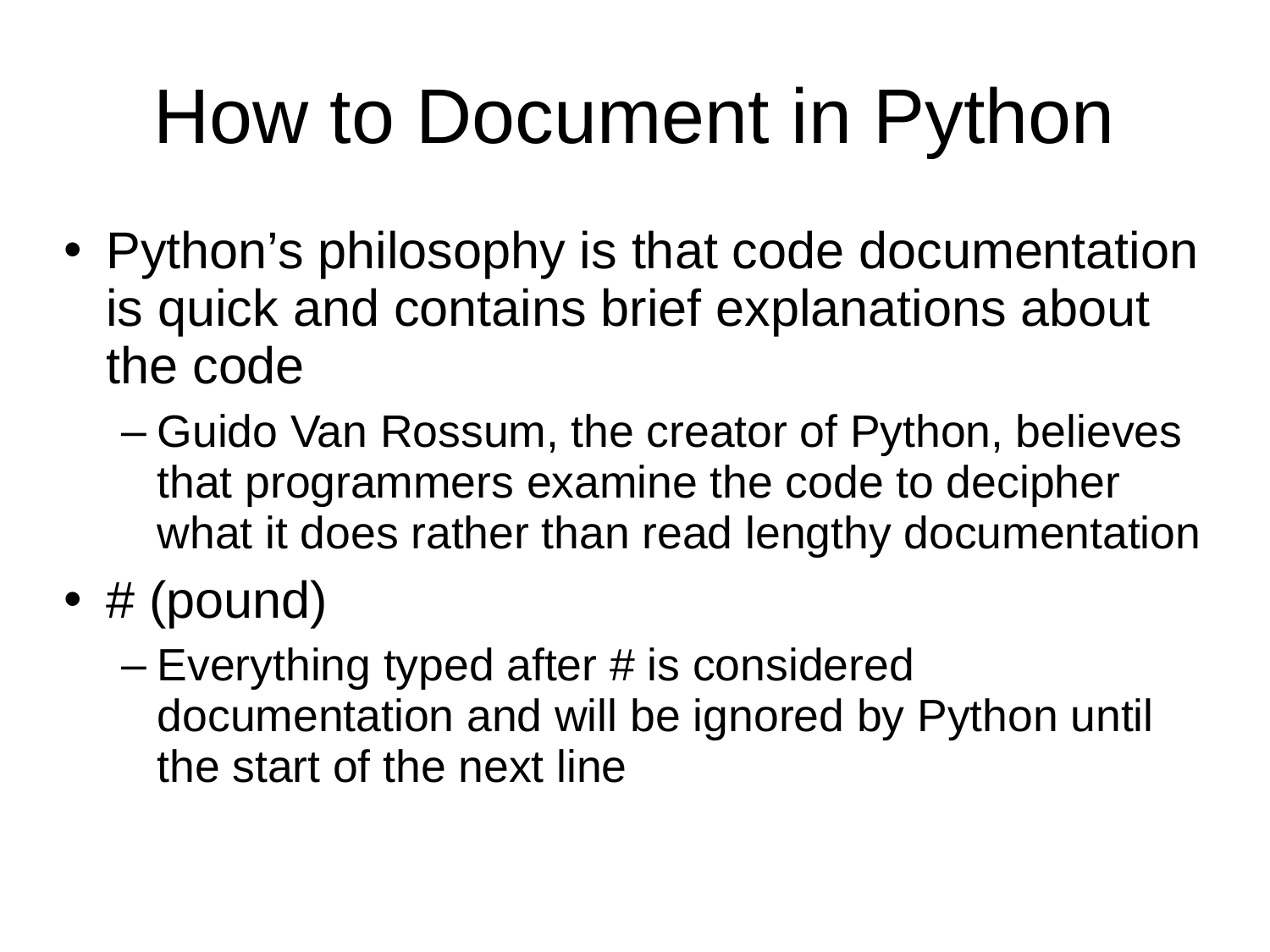

# How to Document in Python
Python’s philosophy is that code documentation is quick and contains brief explanations about the code
Guido Van Rossum, the creator of Python, believes that programmers examine the code to decipher what it does rather than read lengthy documentation
# (pound)‏
Everything typed after # is considered documentation and will be ignored by Python until the start of the next line